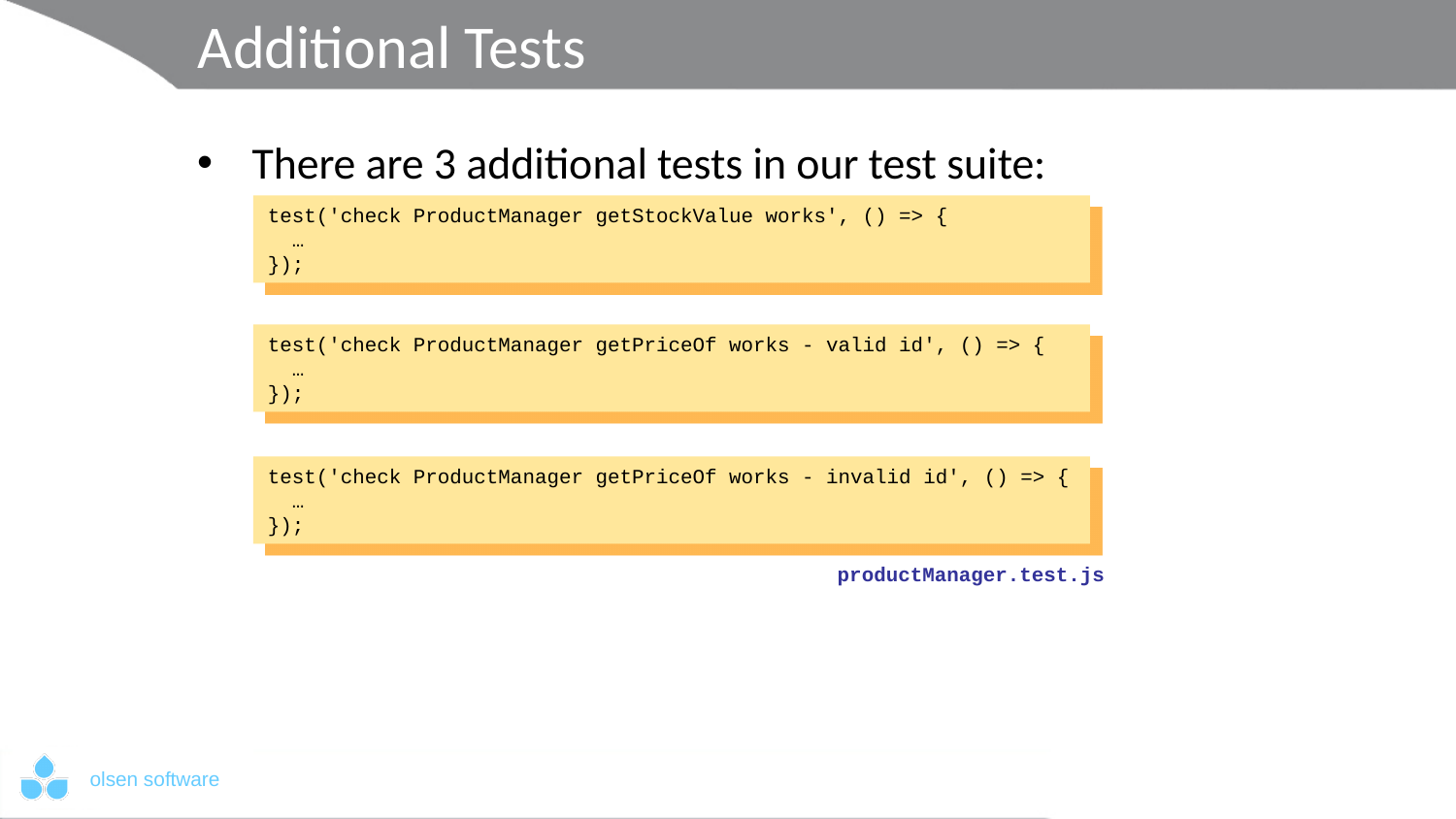

# Additional Tests
There are 3 additional tests in our test suite:

Let's take a look at these tests…

test('check ProductManager getStockValue works', () => {
  …
});
test('check ProductManager getPriceOf works - valid id', () => {
  …
});
test('check ProductManager getPriceOf works - invalid id', () => {
  …
});
productManager.test.js